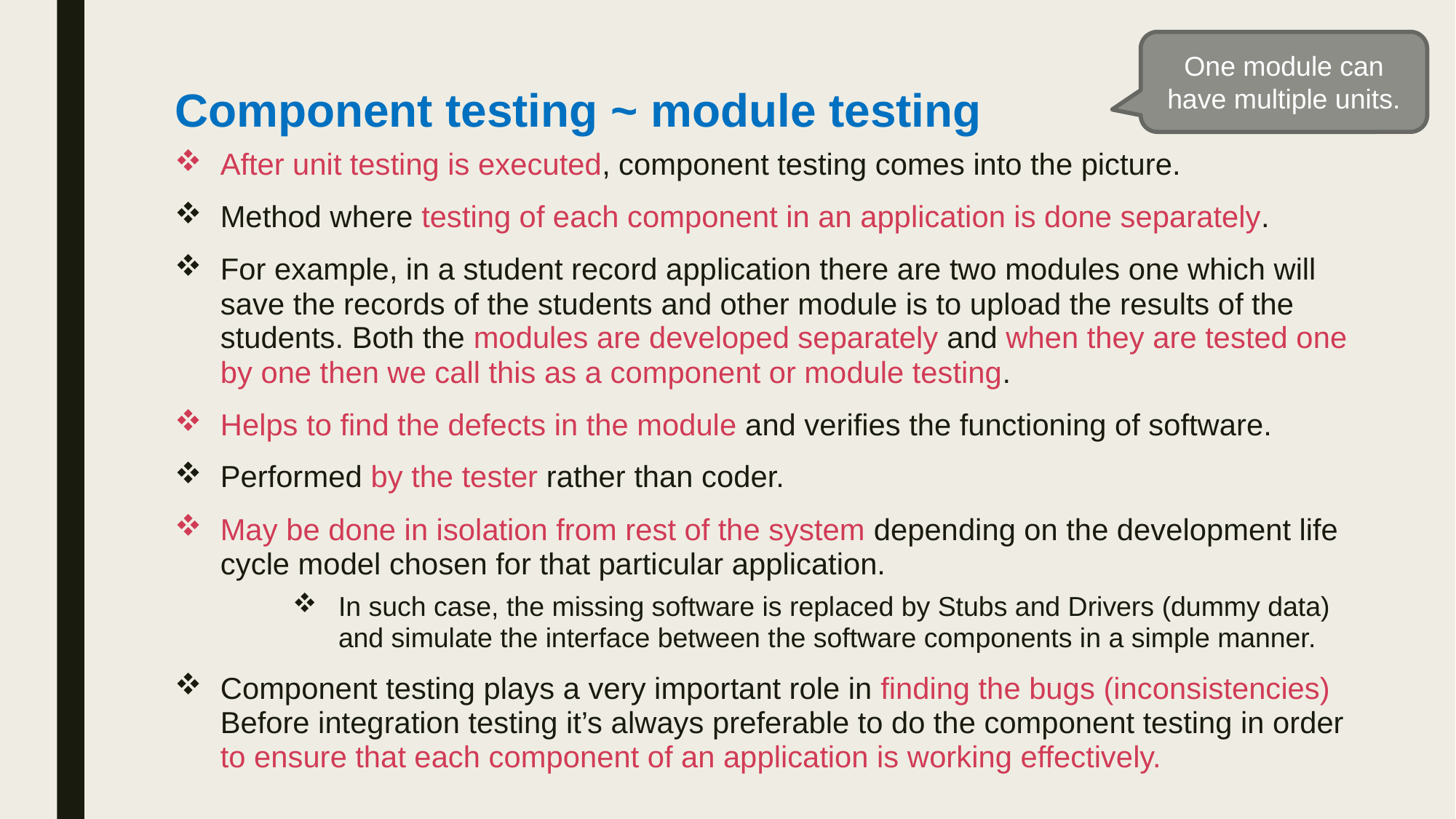

One module can have multiple units.
# Component testing ~ module testing
After unit testing is executed, component testing comes into the picture.
Method where testing of each component in an application is done separately.
For example, in a student record application there are two modules one which will save the records of the students and other module is to upload the results of the students. Both the modules are developed separately and when they are tested one by one then we call this as a component or module testing.
Helps to find the defects in the module and verifies the functioning of software.
Performed by the tester rather than coder.
May be done in isolation from rest of the system depending on the development life cycle model chosen for that particular application.
In such case, the missing software is replaced by Stubs and Drivers (dummy data) and simulate the interface between the software components in a simple manner.
Component testing plays a very important role in finding the bugs (inconsistencies) Before integration testing it’s always preferable to do the component testing in order to ensure that each component of an application is working effectively.